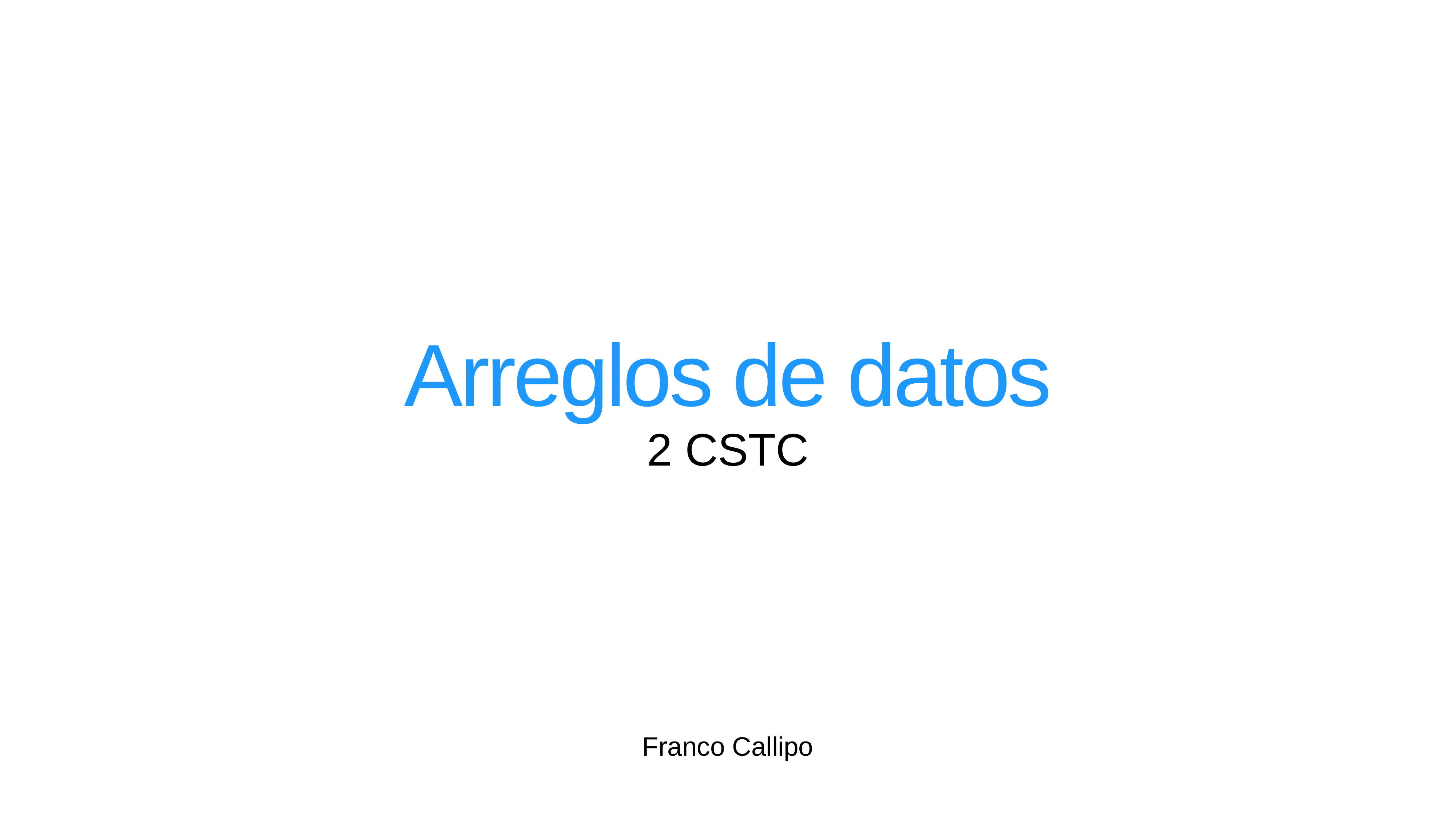

# Arreglos de datos
2 CSTC
Franco Callipo